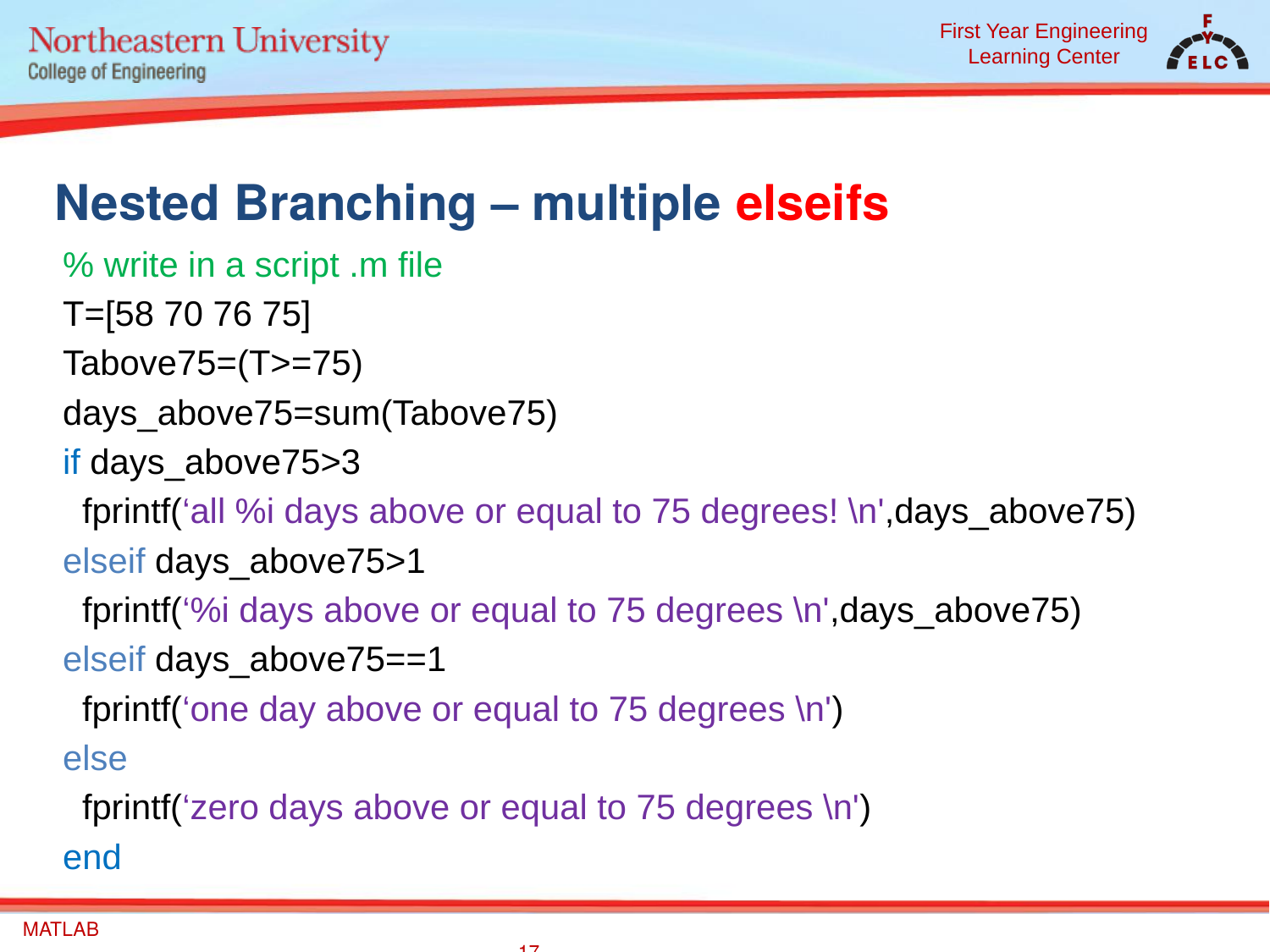

# Nested Branching – multiple elseifs
% write in a script .m file
T=[58 70 76 75]
Tabove75=(T>=75)
days_above75=sum(Tabove75)
if days_above75>3
  fprintf(‘all %i days above or equal to 75 degrees! \n',days_above75)
elseif days_above75>1
  fprintf(‘%i days above or equal to 75 degrees \n',days_above75)
elseif days_above75==1
  fprintf(‘one day above or equal to 75 degrees \n')
else
  fprintf(‘zero days above or equal to 75 degrees \n')
end